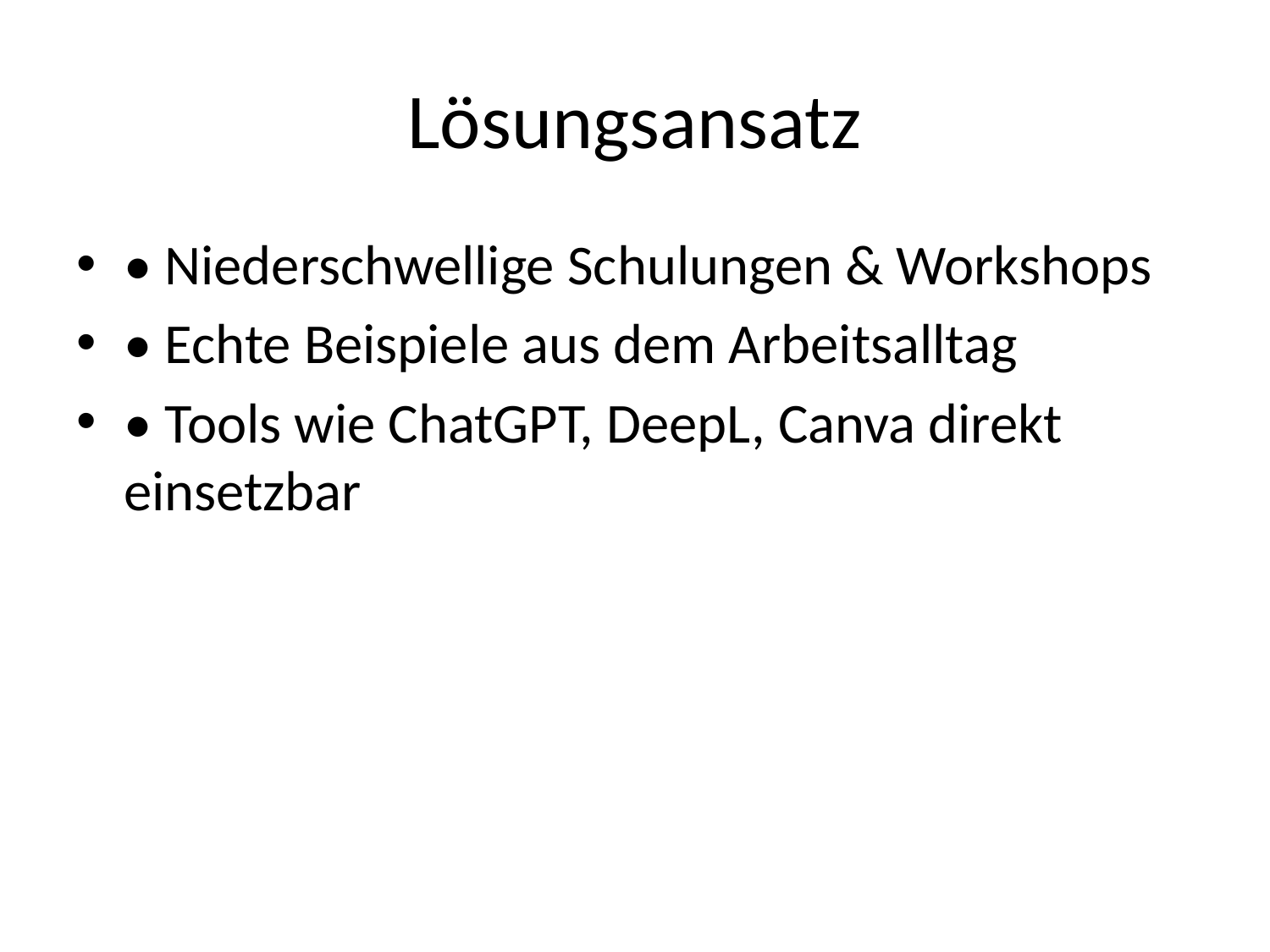

# Lösungsansatz
• Niederschwellige Schulungen & Workshops
• Echte Beispiele aus dem Arbeitsalltag
• Tools wie ChatGPT, DeepL, Canva direkt einsetzbar